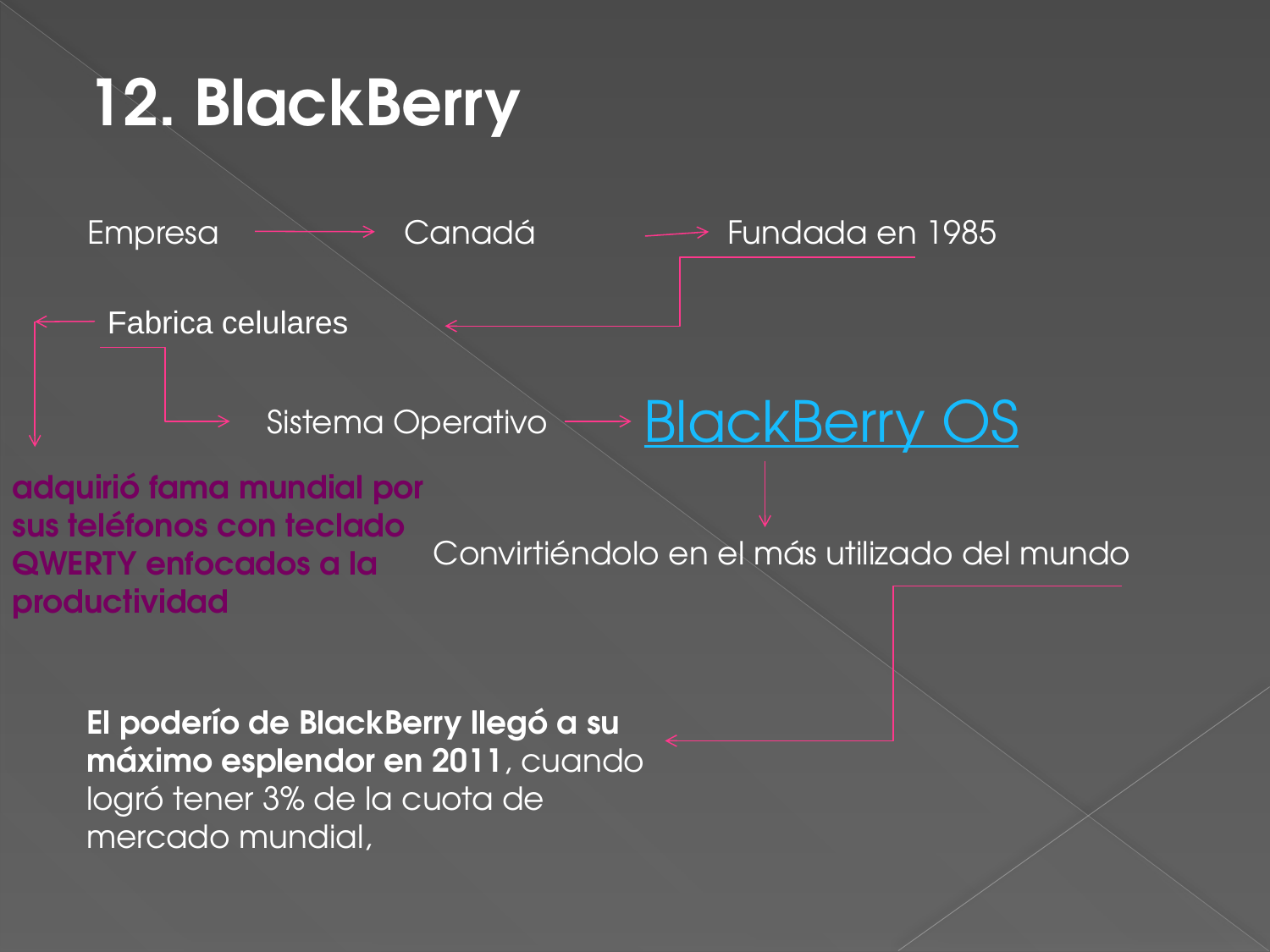

12. BlackBerry

Empresa
Canadá
Fundada en 1985
Fabrica celulares
BlackBerry OS
Sistema Operativo
adquirió fama mundial por sus teléfonos con teclado QWERTY enfocados a la productividad
Convirtiéndolo en el más utilizado del mundo
El poderío de BlackBerry llegó a su máximo esplendor en 2011, cuando logró tener 3% de la cuota de mercado mundial,